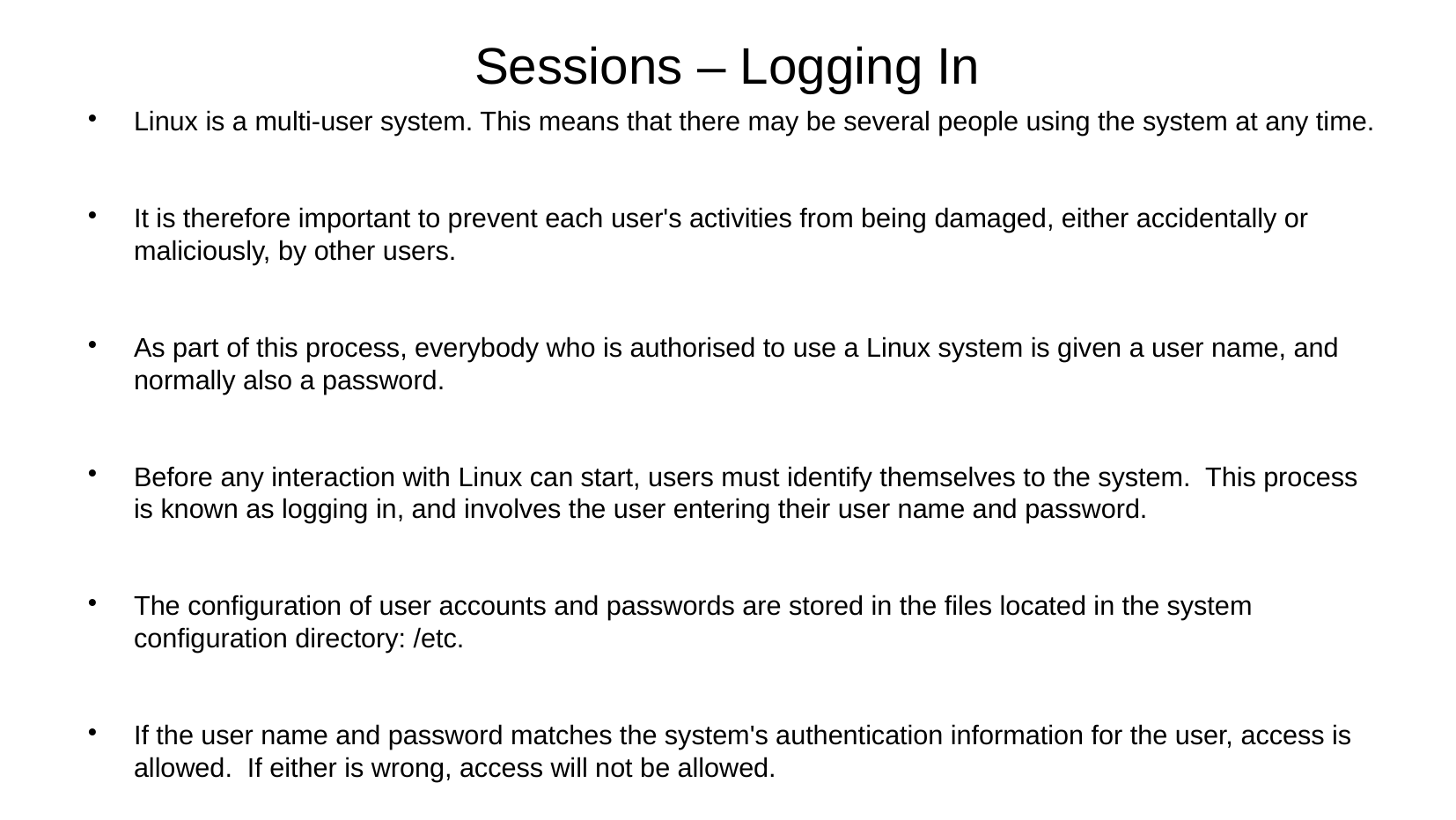

Sessions – Logging In
Linux is a multi-user system. This means that there may be several people using the system at any time.

It is therefore important to prevent each user's activities from being damaged, either accidentally or maliciously, by other users.

As part of this process, everybody who is authorised to use a Linux system is given a user name, and normally also a password.

Before any interaction with Linux can start, users must identify themselves to the system.  This process is known as logging in, and involves the user entering their user name and password.

The configuration of user accounts and passwords are stored in the files located in the system configuration directory: /etc.

If the user name and password matches the system's authentication information for the user, access is allowed.  If either is wrong, access will not be allowed.